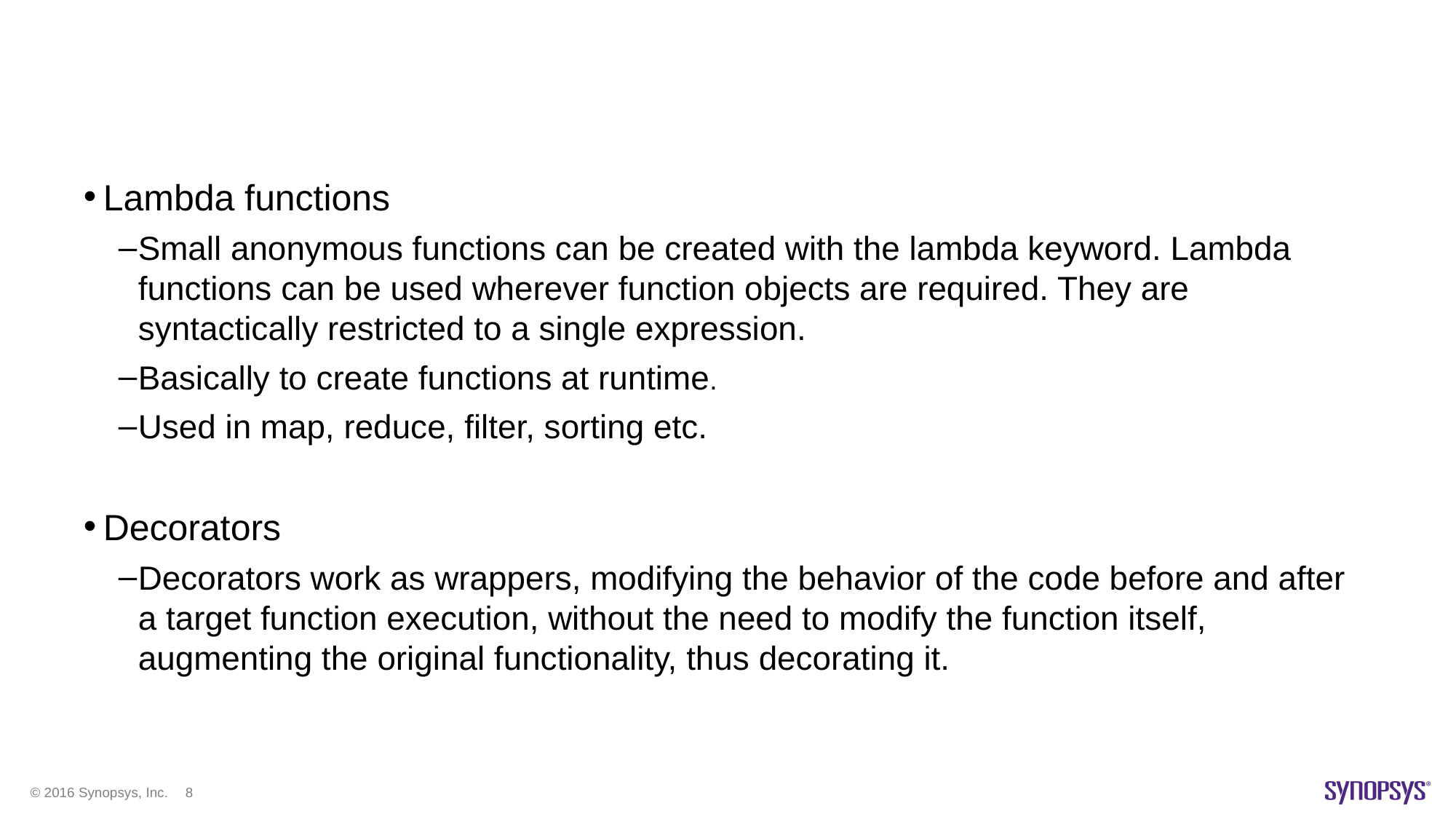

#
Lambda functions
Small anonymous functions can be created with the lambda keyword. Lambda functions can be used wherever function objects are required. They are syntactically restricted to a single expression.
Basically to create functions at runtime.
Used in map, reduce, filter, sorting etc.

Decorators
Decorators work as wrappers, modifying the behavior of the code before and after a target function execution, without the need to modify the function itself, augmenting the original functionality, thus decorating it.